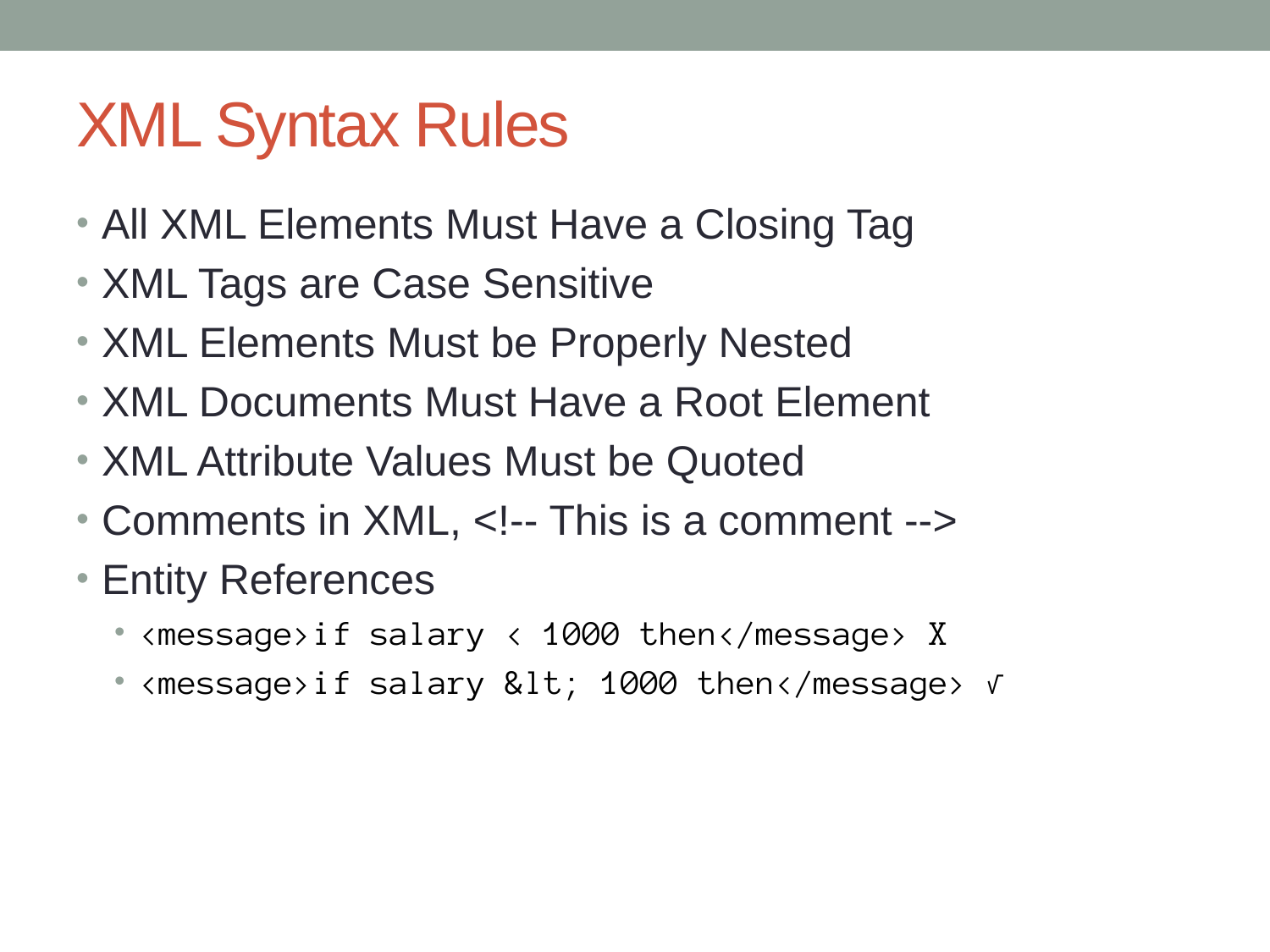

# XML Syntax Rules
All XML Elements Must Have a Closing Tag
XML Tags are Case Sensitive
XML Elements Must be Properly Nested
XML Documents Must Have a Root Element
XML Attribute Values Must be Quoted
Comments in XML, <!-- This is a comment -->
Entity References
<message>if salary < 1000 then</message> X
<message>if salary &lt; 1000 then</message> √